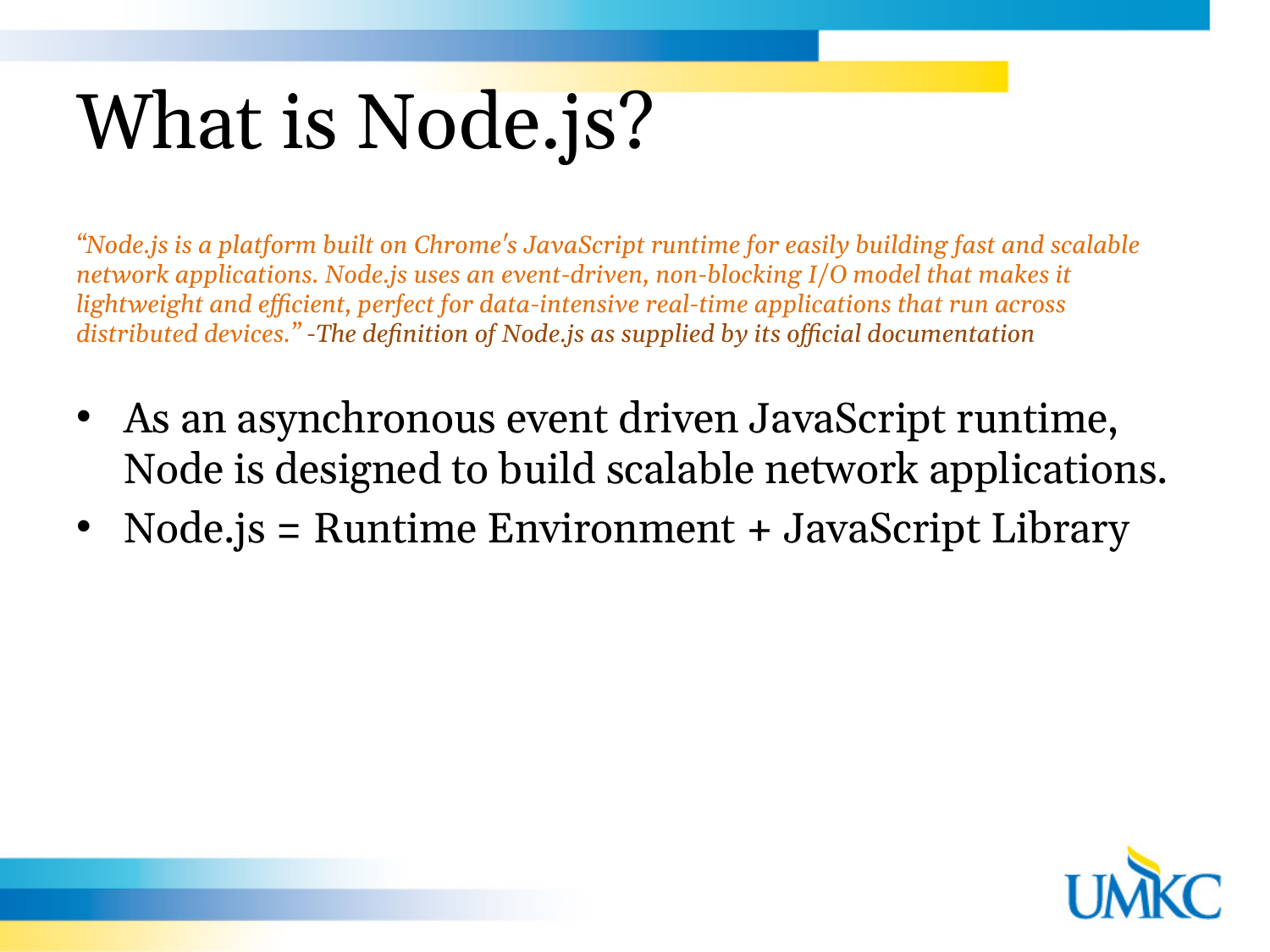

# What is Node.js?
“Node.js is a platform built on Chrome's JavaScript runtime for easily building fast and scalable network applications. Node.js uses an event-driven, non-blocking I/O model that makes it lightweight and efficient, perfect for data-intensive real-time applications that run across distributed devices.” -The definition of Node.js as supplied by its official documentation

As an asynchronous event driven JavaScript runtime, Node is designed to build scalable network applications.
Node.js = Runtime Environment + JavaScript Library